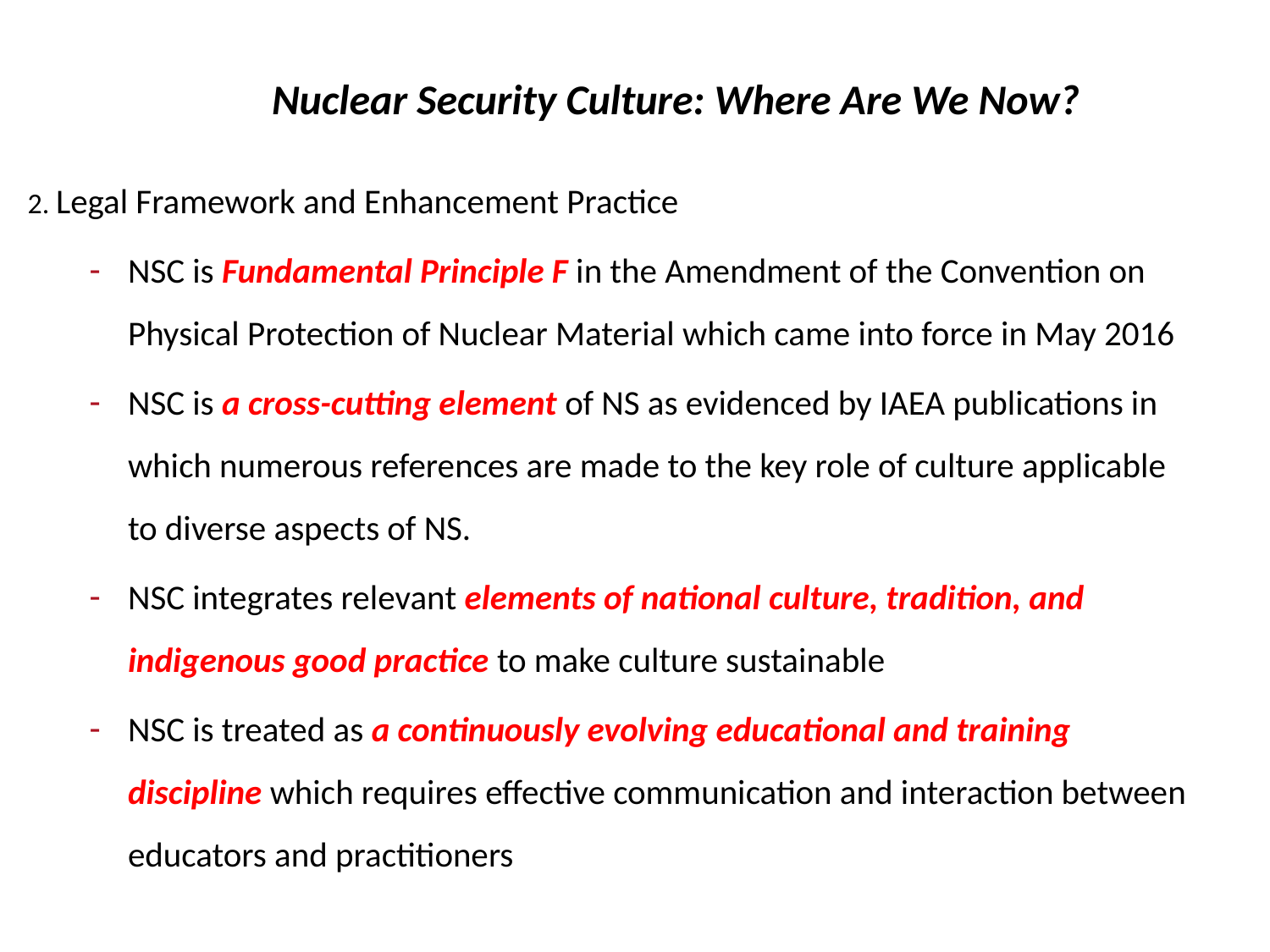

# Nuclear Security Culture: Where Are We Now?
2. Legal Framework and Enhancement Practice
NSC is Fundamental Principle F in the Amendment of the Convention on Physical Protection of Nuclear Material which came into force in May 2016
NSC is a cross-cutting element of NS as evidenced by IAEA publications in which numerous references are made to the key role of culture applicable to diverse aspects of NS.
NSC integrates relevant elements of national culture, tradition, and indigenous good practice to make culture sustainable
NSC is treated as a continuously evolving educational and training discipline which requires effective communication and interaction between educators and practitioners